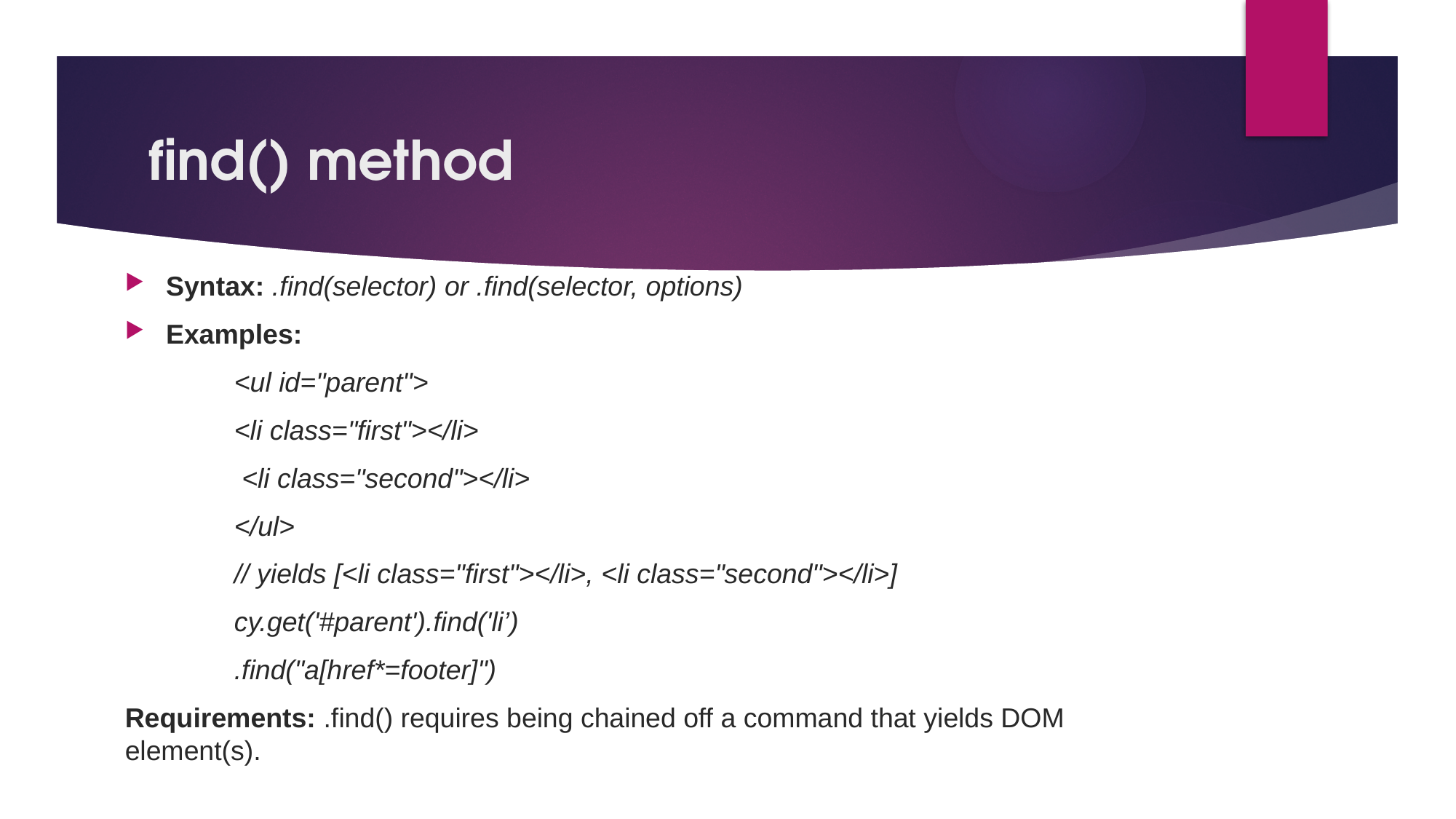

# find() method
Syntax: .find(selector) or .find(selector, options)
Examples:
	<ul id="parent">
	<li class="first"></li>
	 <li class="second"></li>
	</ul>
	// yields [<li class="first"></li>, <li class="second"></li>]
	cy.get('#parent').find('li’)
	.find("a[href*=footer]")
Requirements: .find() requires being chained off a command that yields DOM element(s).